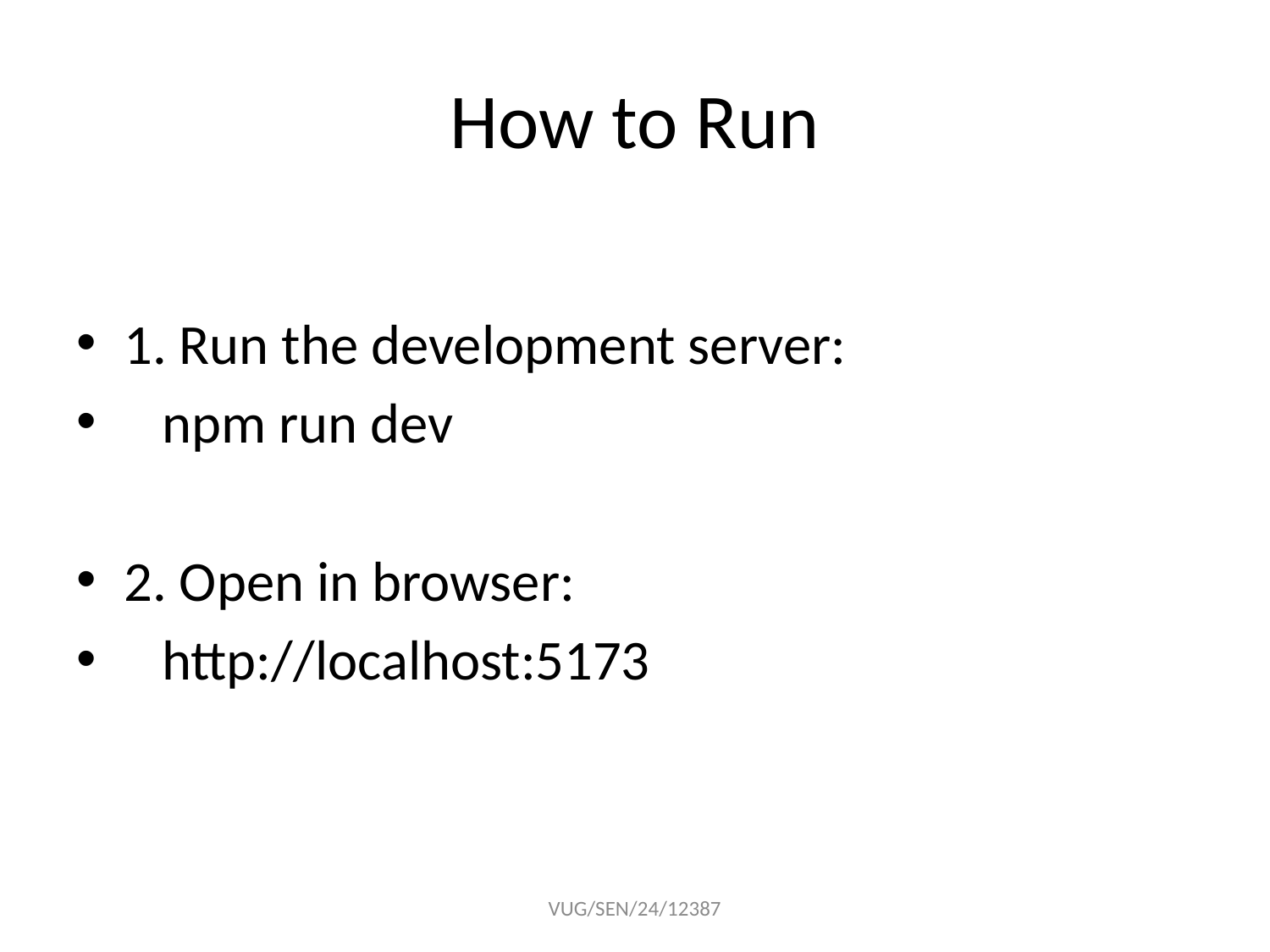

# How to Run

1. Run the development server:
   npm run dev

2. Open in browser:
   http://localhost:5173
VUG/SEN/24/12387